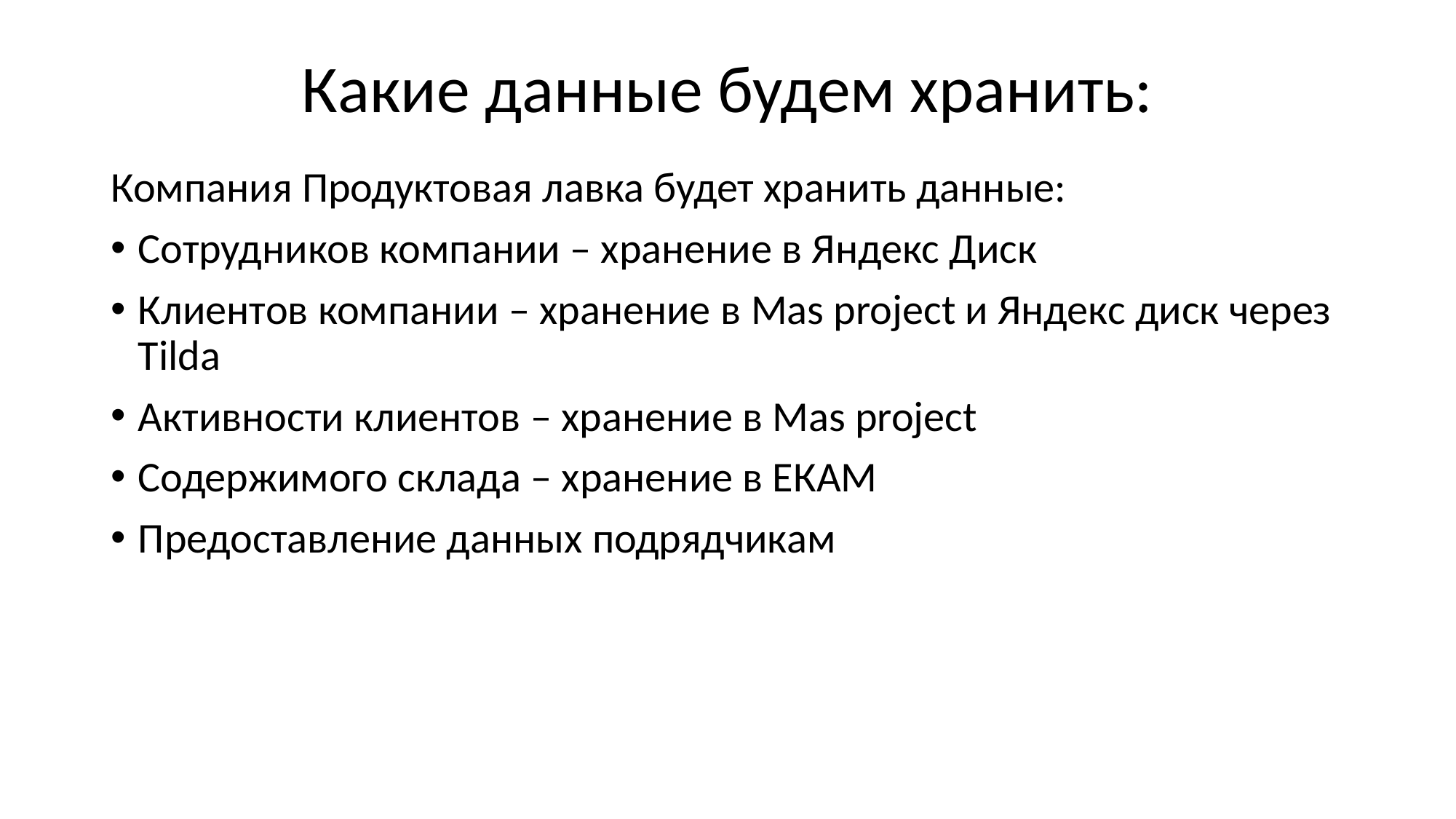

# Какие данные будем хранить:
Компания Продуктовая лавка будет хранить данные:
Сотрудников компании – хранение в Яндекс Диск
Клиентов компании – хранение в Mas project и Яндекс диск через Tilda
Активности клиентов – хранение в Mas project
Содержимого склада – хранение в ЕКАМ
Предоставление данных подрядчикам